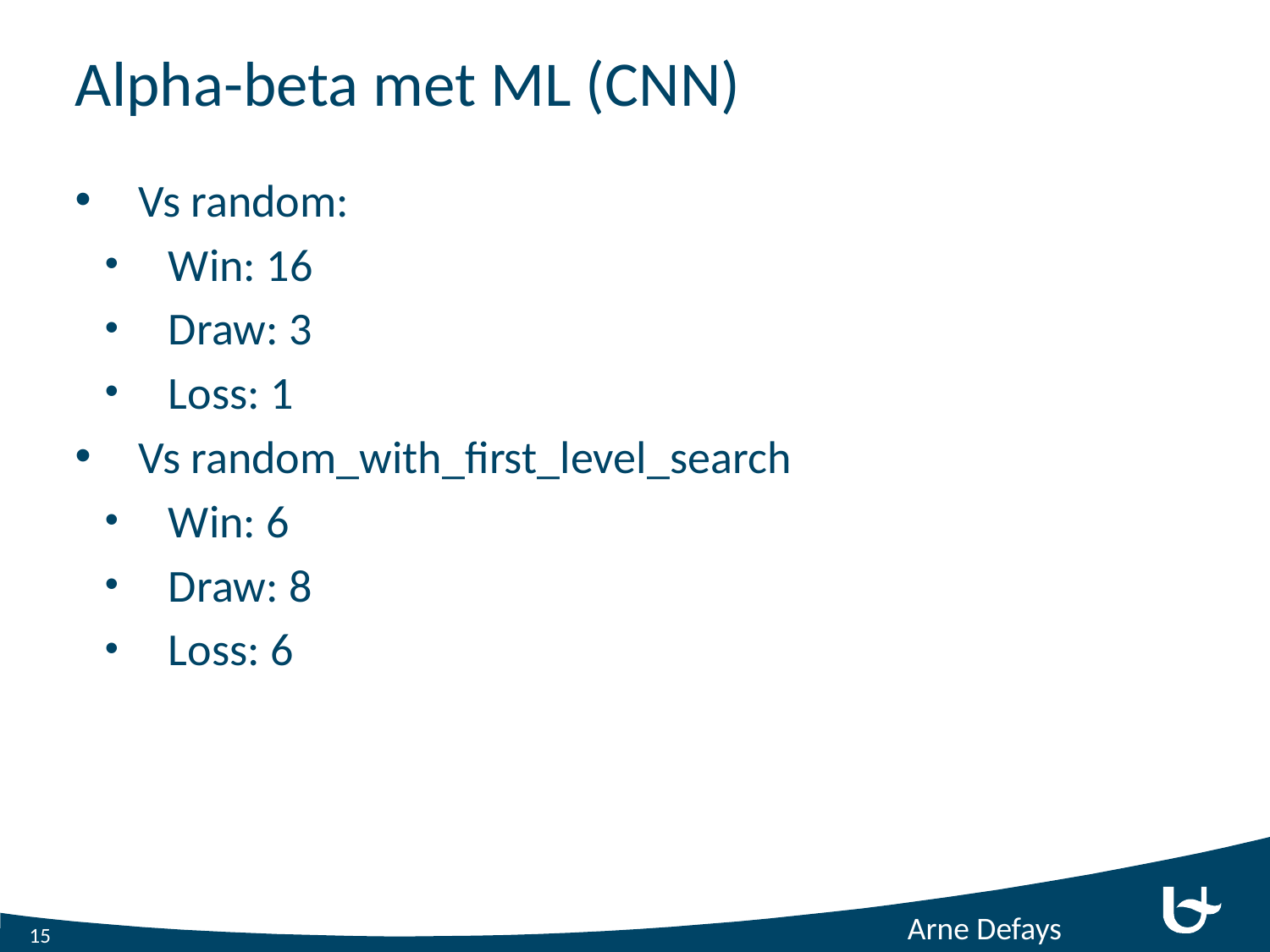

# Alpha-beta met ML (CNN)
Vs random:
Win: 16
Draw: 3
Loss: 1
Vs random_with_first_level_search
Win: 6
Draw: 8
Loss: 6
Arne Defays
15